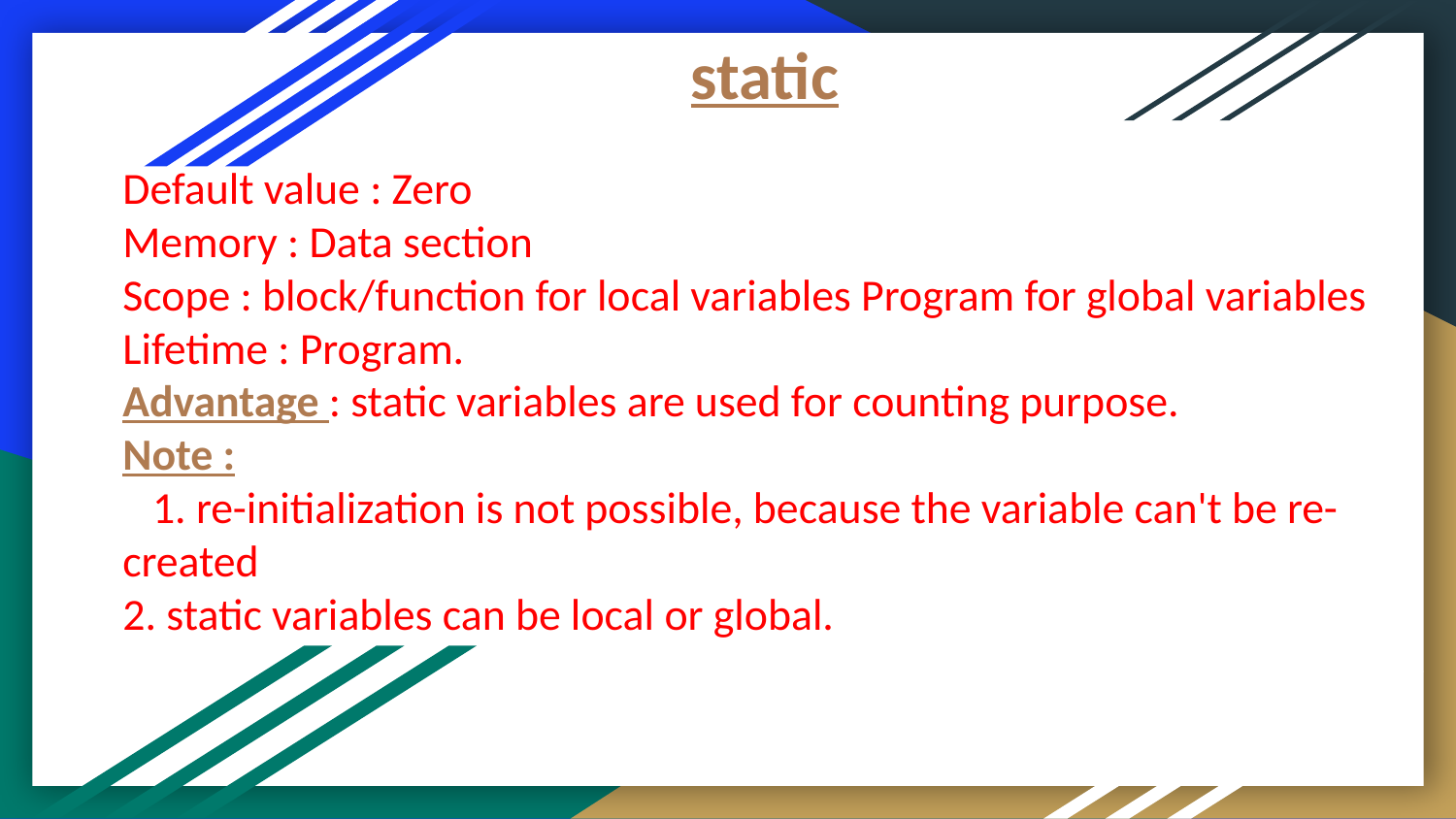

# static
Default value : Zero
Memory : Data section
Scope : block/function for local variables Program for global variables
Lifetime : Program.
Advantage : static variables are used for counting purpose.
Note :
   1. re-initialization is not possible, because the variable can't be re-  created
2. static variables can be local or global.